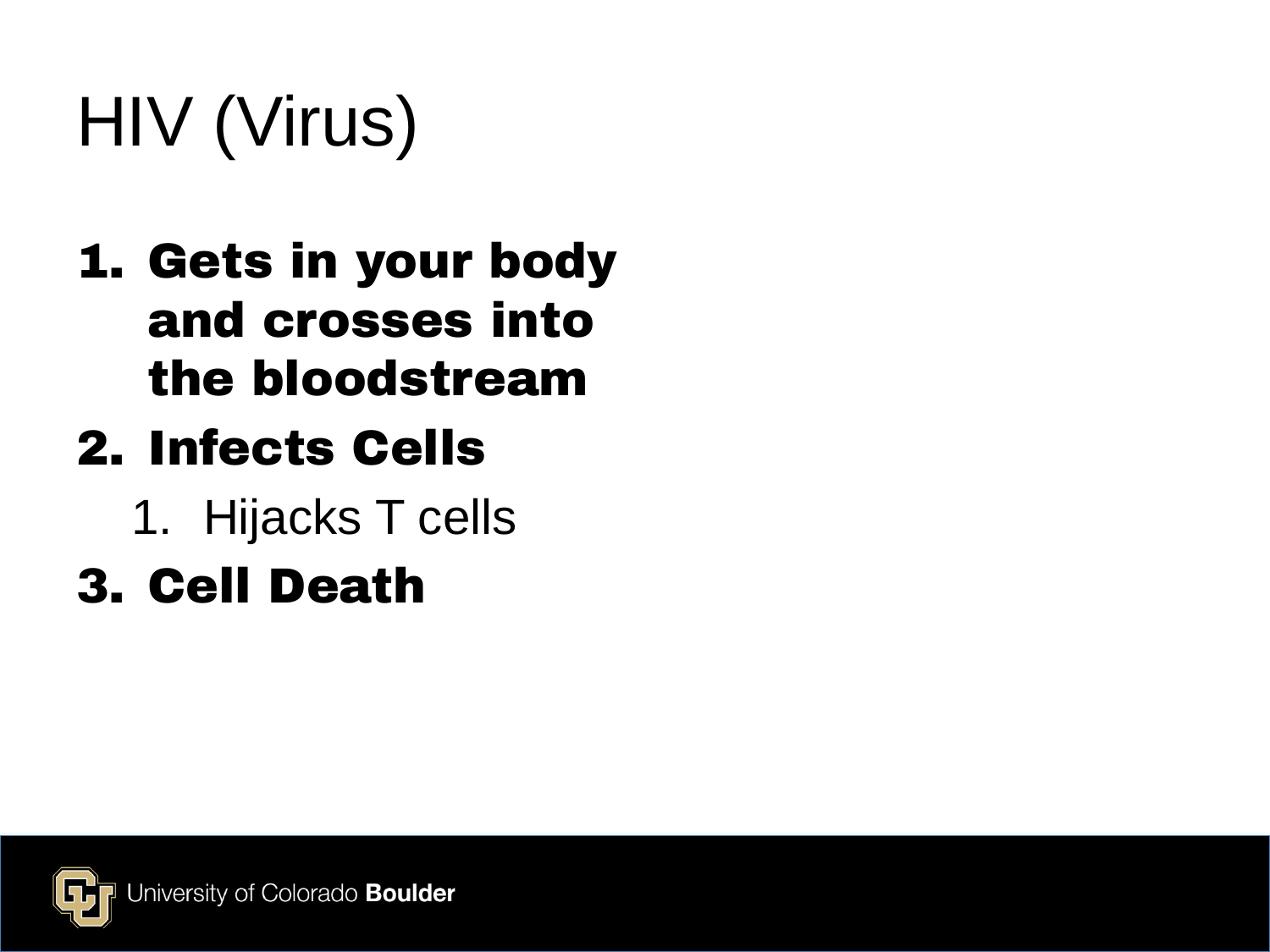

# HIV (Virus)
Gets in your body and crosses into the bloodstream
Infects Cells
Hijacks T cells
Cell Death